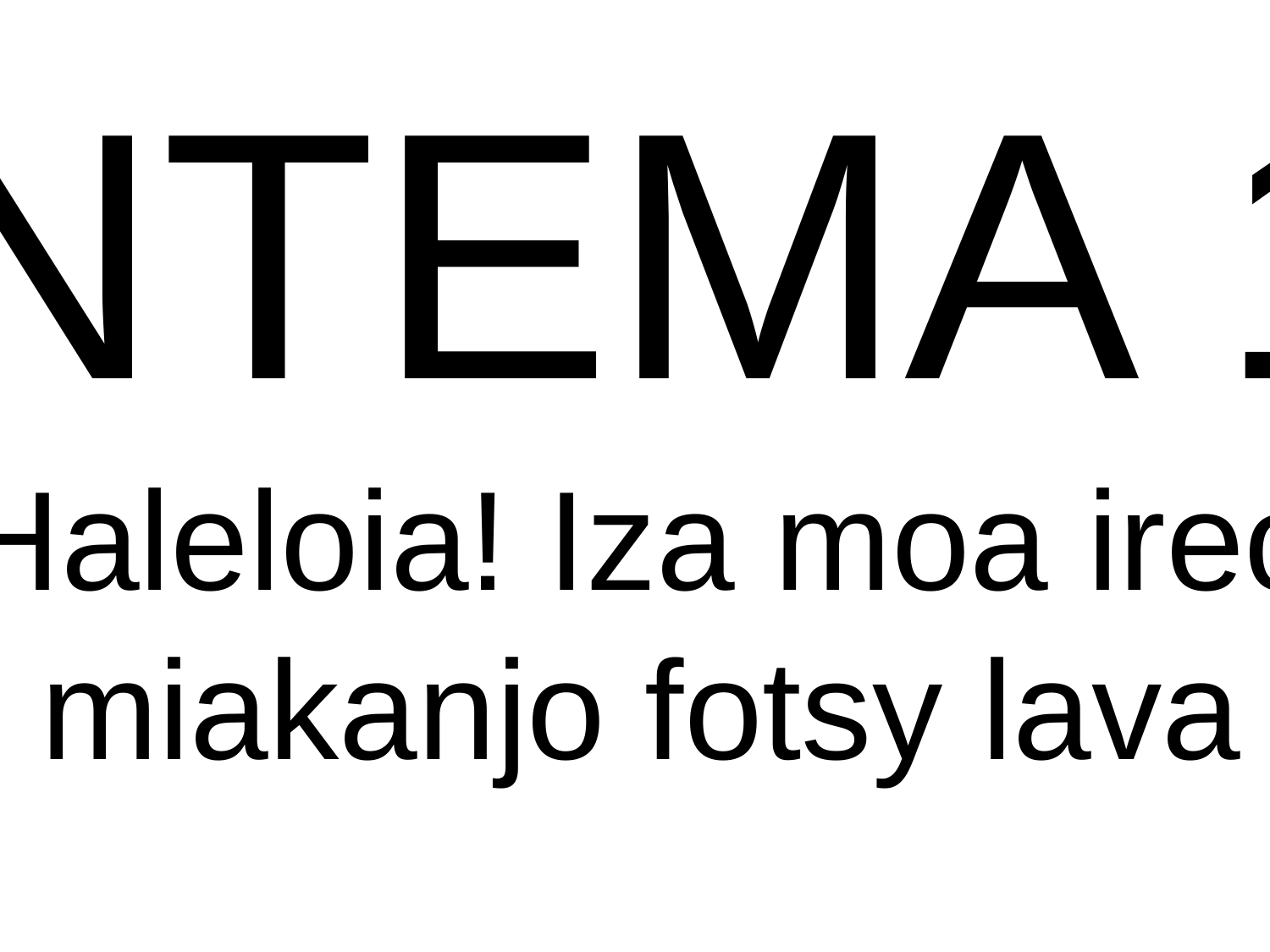

ANTEMA 14
Haleloia! Iza moa ireo
miakanjo fotsy lava